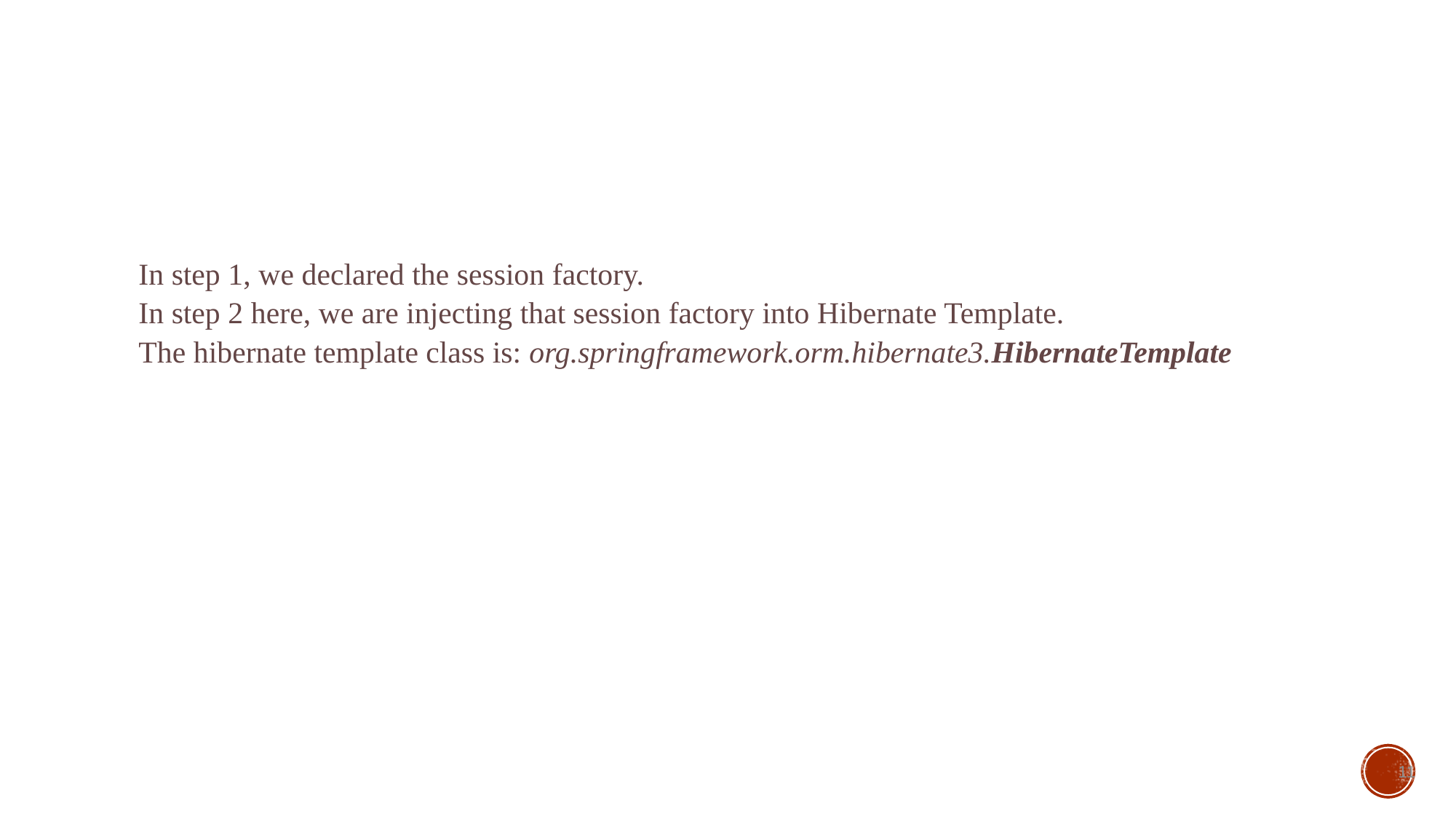

#
In step 1, we declared the session factory.
In step 2 here, we are injecting that session factory into Hibernate Template.
The hibernate template class is: org.springframework.orm.hibernate3.HibernateTemplate
11